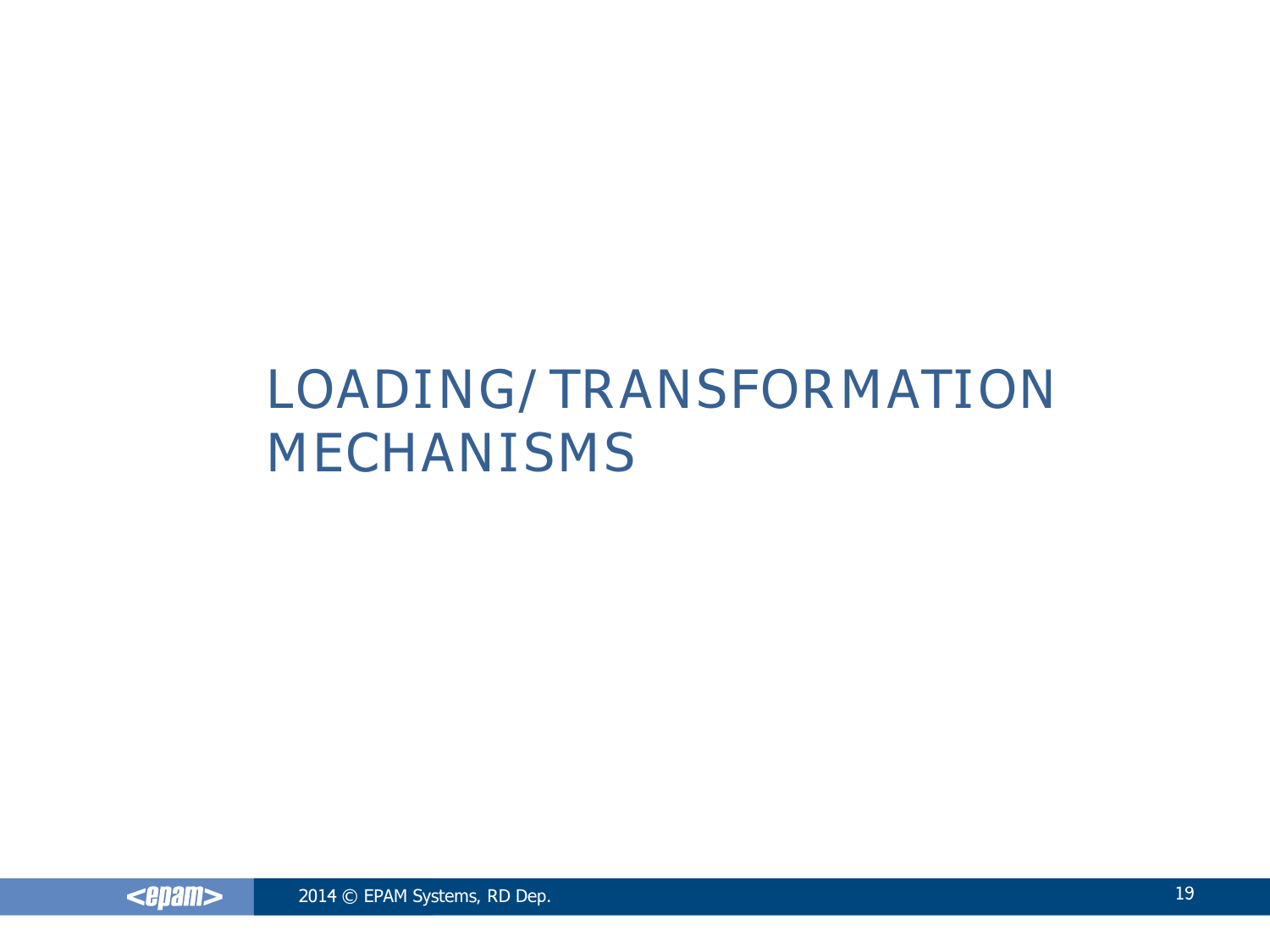

# Loading/transformation mechanisms
19
2014 © EPAM Systems, RD Dep.